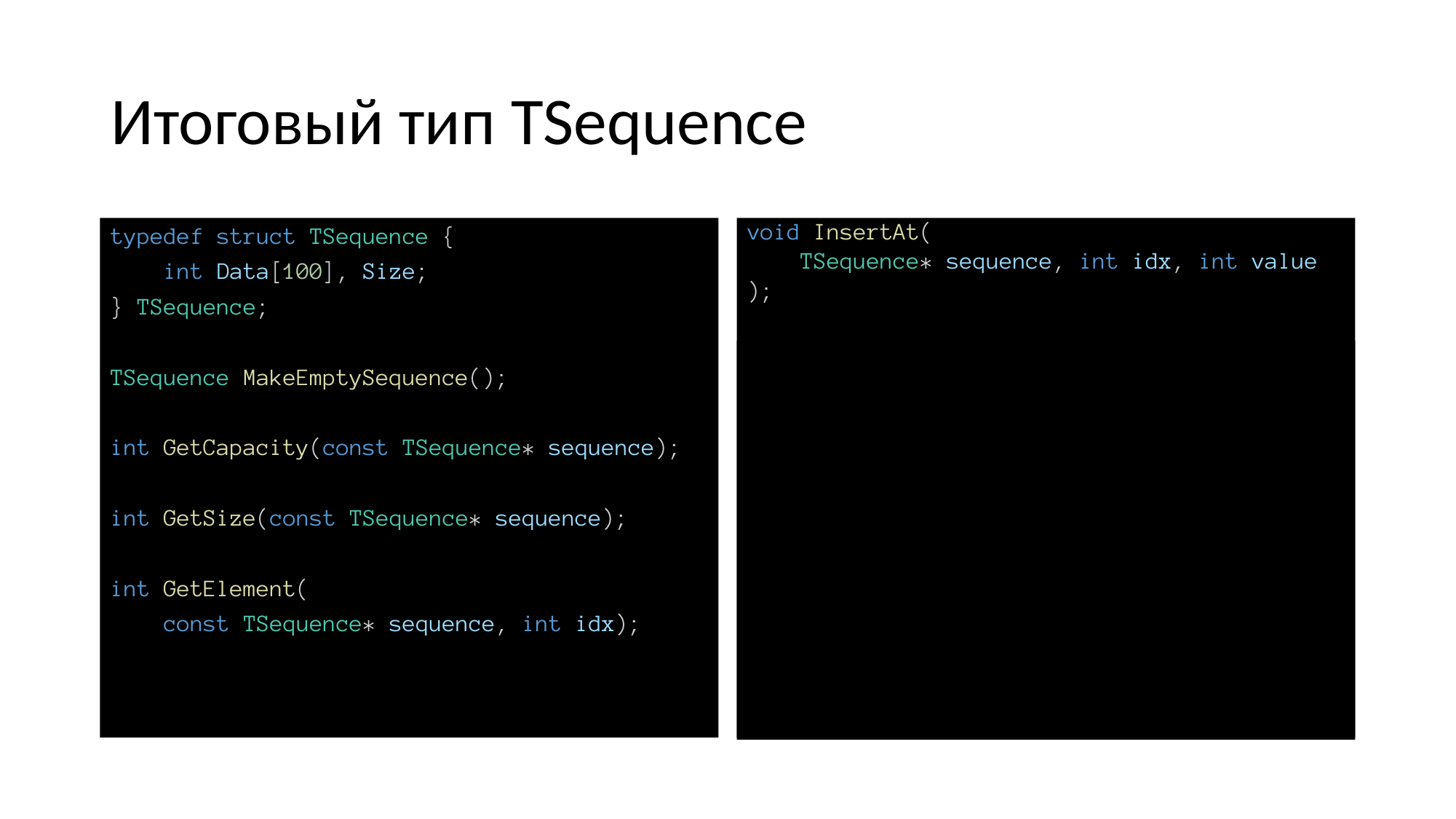

# Итоговый тип TSequence
typedef struct TSequence {
    int Data[100], Size;
} TSequence;

TSequence MakeEmptySequence();

int GetCapacity(const TSequence* sequence);

int GetSize(const TSequence* sequence);

int GetElement(
    const TSequence* sequence, int idx);

void InsertAt(
    TSequence* sequence, int idx, int value
);

void SetElement(
    TSequence* sequence,
    int idx,
    int value
) {
    assert(idx < sequence->Size);
    sequence->Data[idx] = value;
}